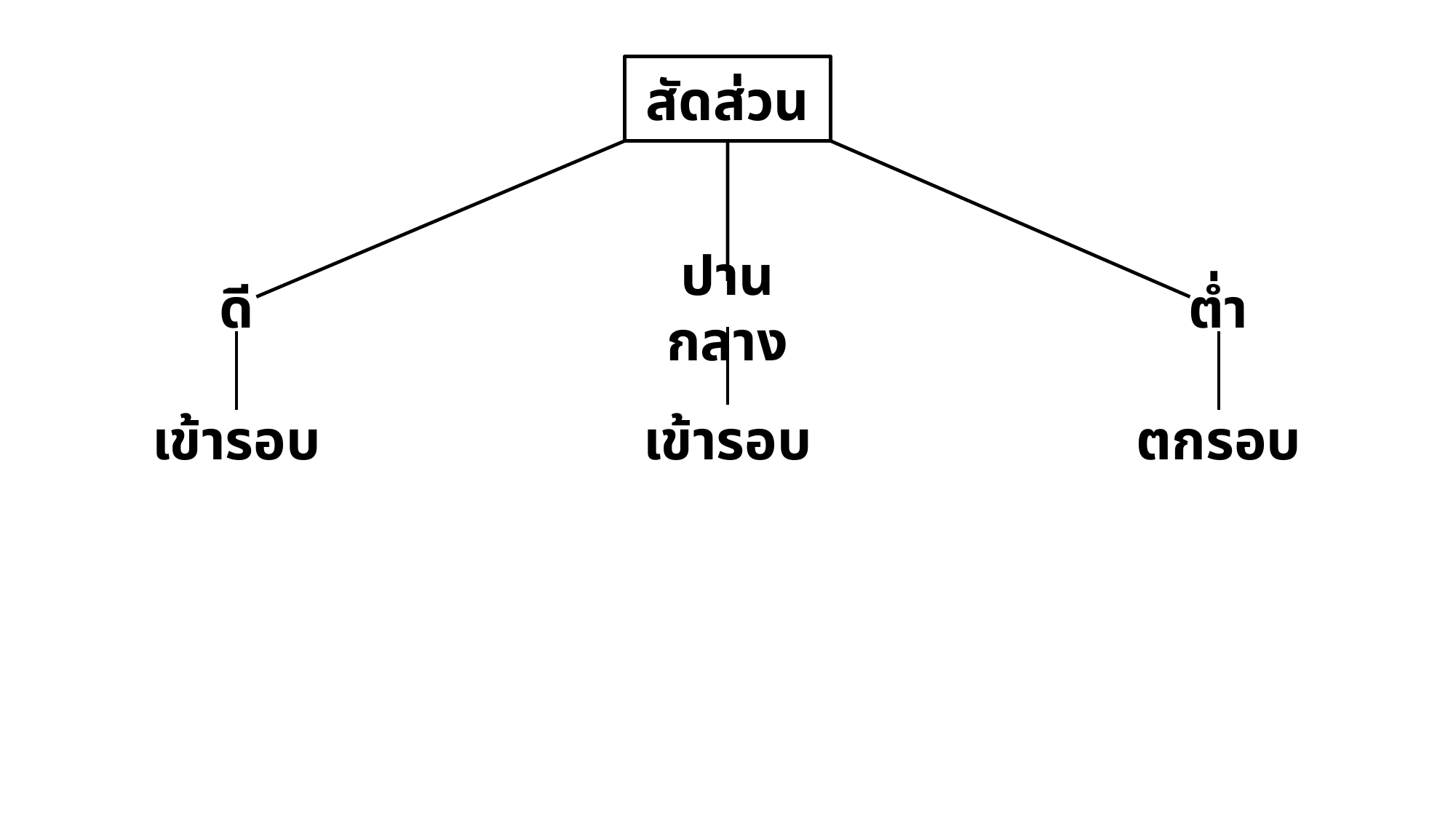

สัดส่วน
ดี
ปานกลาง
ต่ำ
เข้ารอบ
ตกรอบ
เข้ารอบ